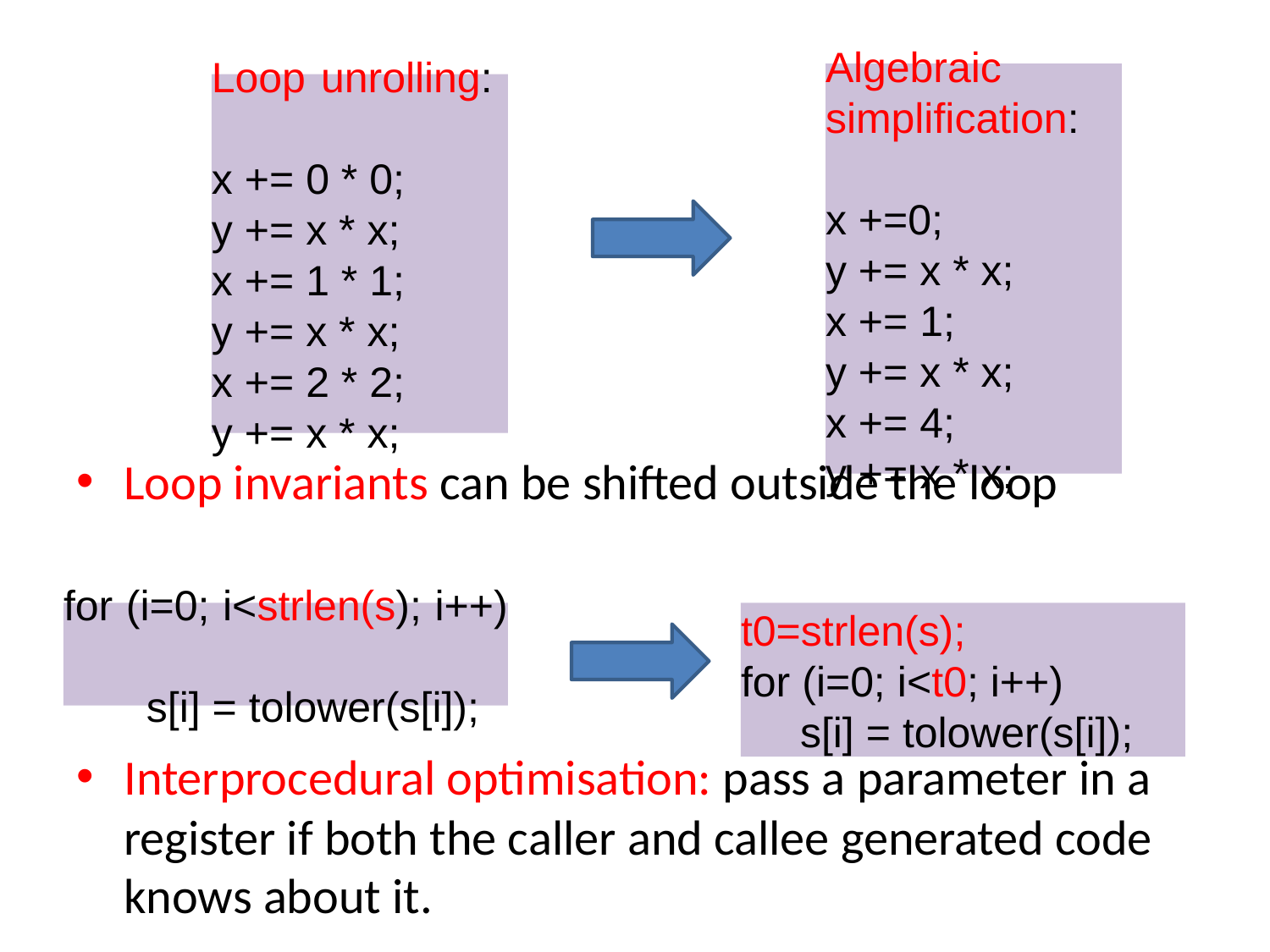

Algebraic simplification:
x +=0;
y += x * x;
x += 1;
y += x * x;
x += 4;
y += x * x;
Loop unrolling:
x += 0 * 0;
y += x * x;
x += 1 * 1;
y += x * x;
x += 2 * 2;
y += x * x;

Loop invariants can be shifted outside the loop

Interprocedural optimisation: pass a parameter in a register if both the caller and callee generated code knows about it.

for (i=0; i<strlen(s); i++)
       s[i] = tolower(s[i]);
t0=strlen(s);
for (i=0; i<t0; i++)
     s[i] = tolower(s[i]);